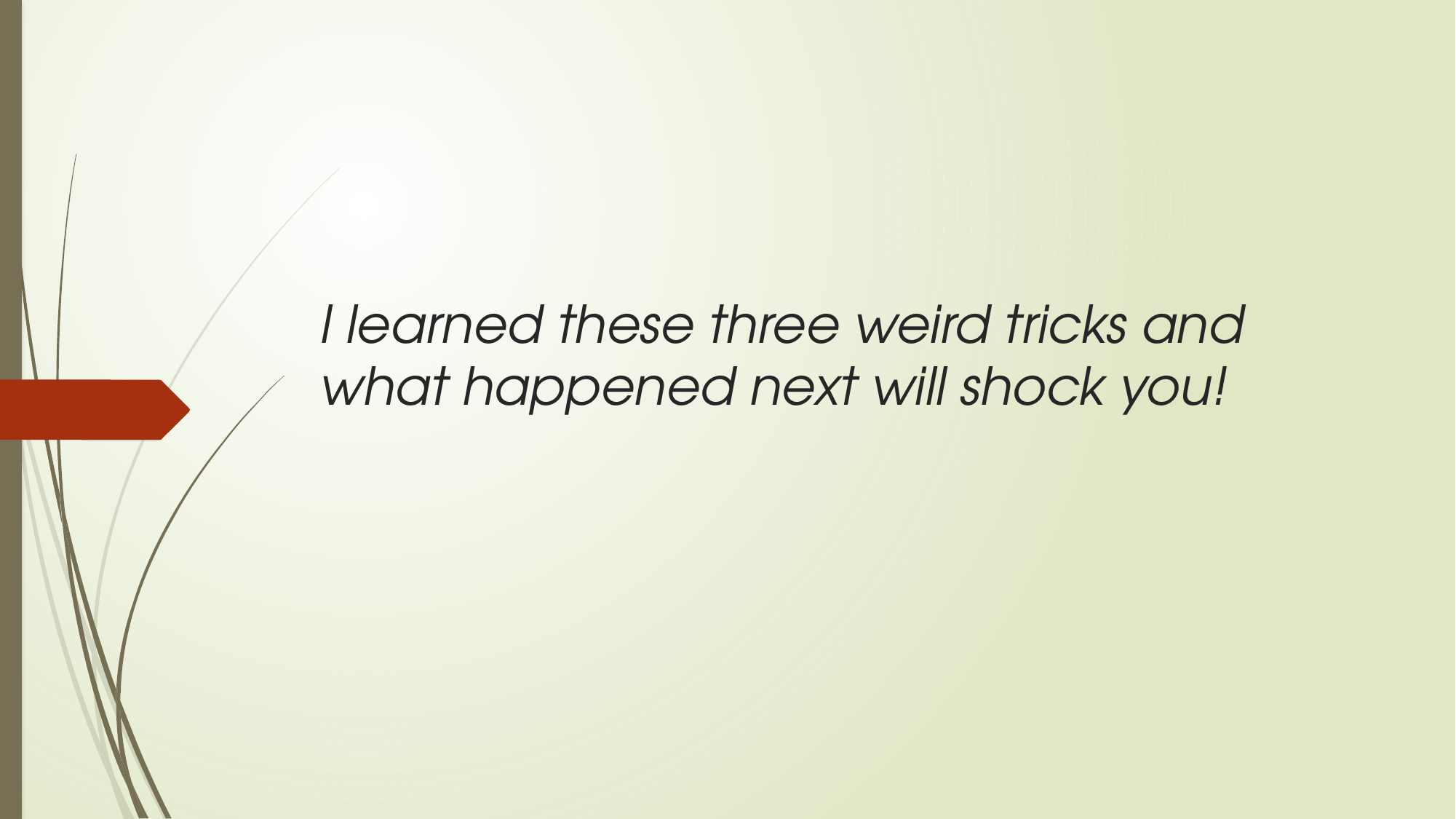

# I learned these three weird tricks and what happened next will shock you!